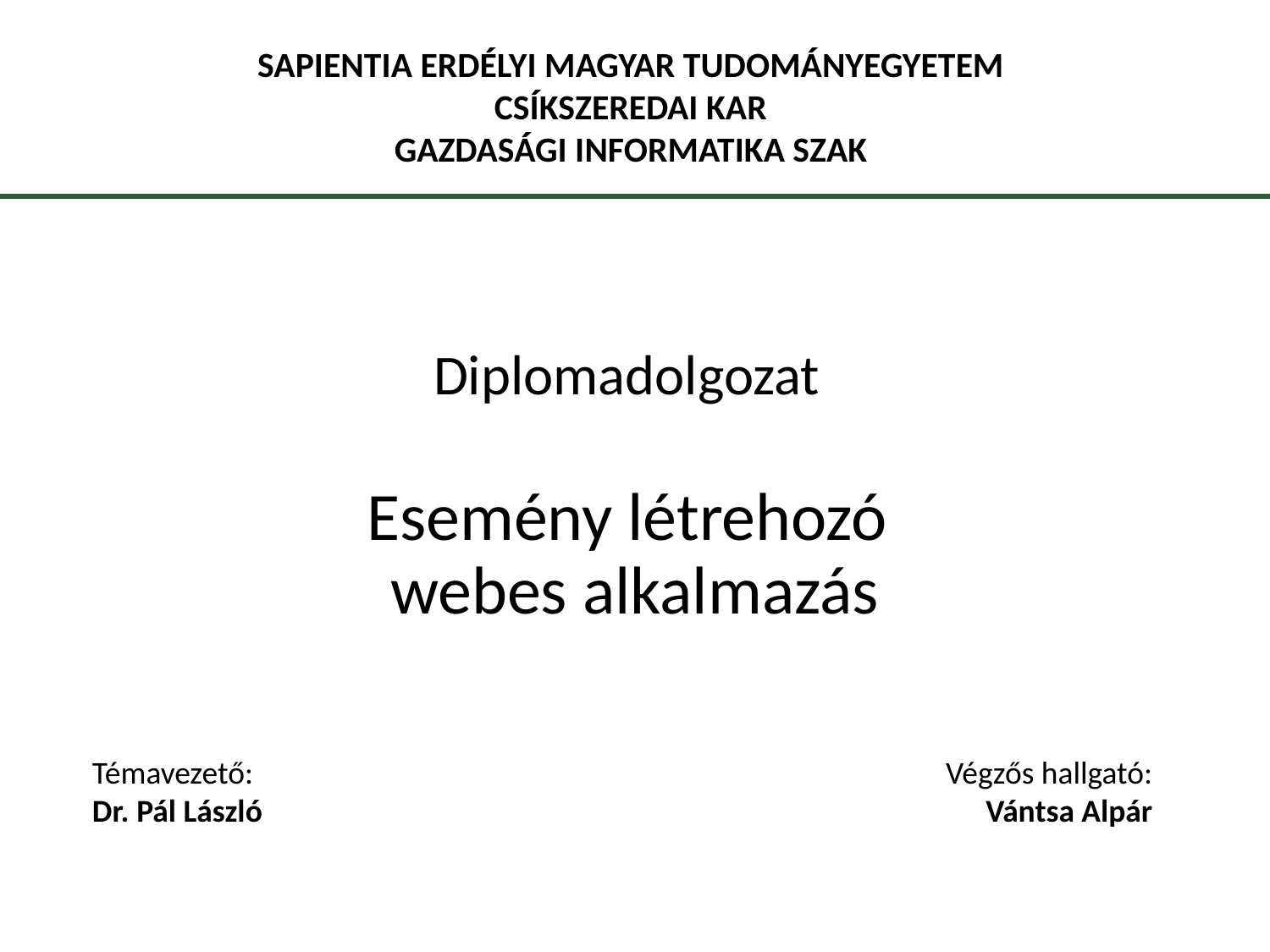

SAPIENTIA ERDÉLYI MAGYAR TUDOMÁNYEGYETEM
CSÍKSZEREDAI KAR
GAZDASÁGI INFORMATIKA SZAK
# Diplomadolgozat
Esemény létrehozó
webes alkalmazás
Végzős hallgató:
Vántsa Alpár
Témavezető:
Dr. Pál László